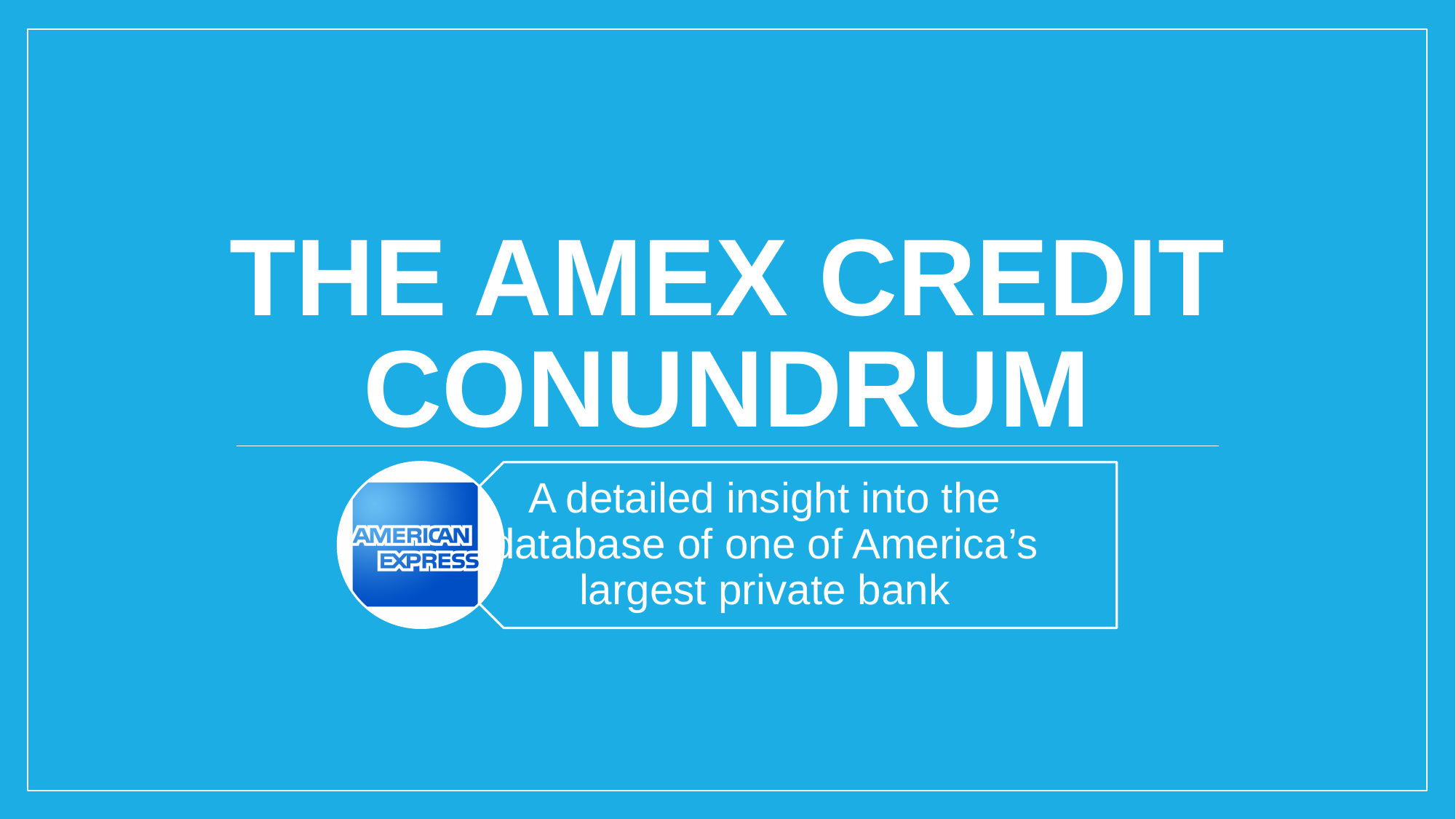

# The Amex credit conundrum
A detailed insight into the database of one of America’s largest private bank